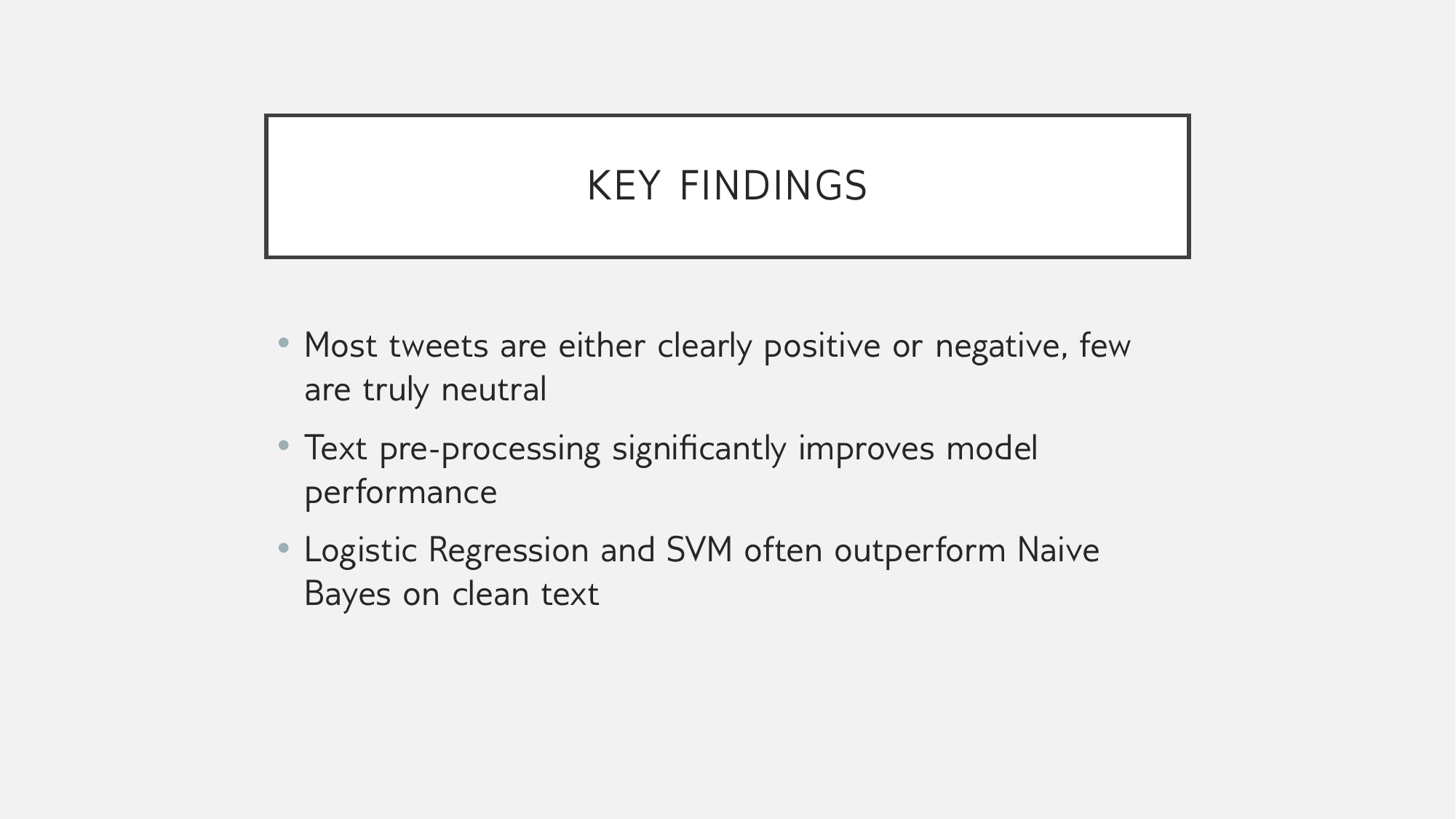

# Key Findings
Most tweets are either clearly positive or negative, few are truly neutral
Text pre-processing significantly improves model performance
Logistic Regression and SVM often outperform Naive Bayes on clean text